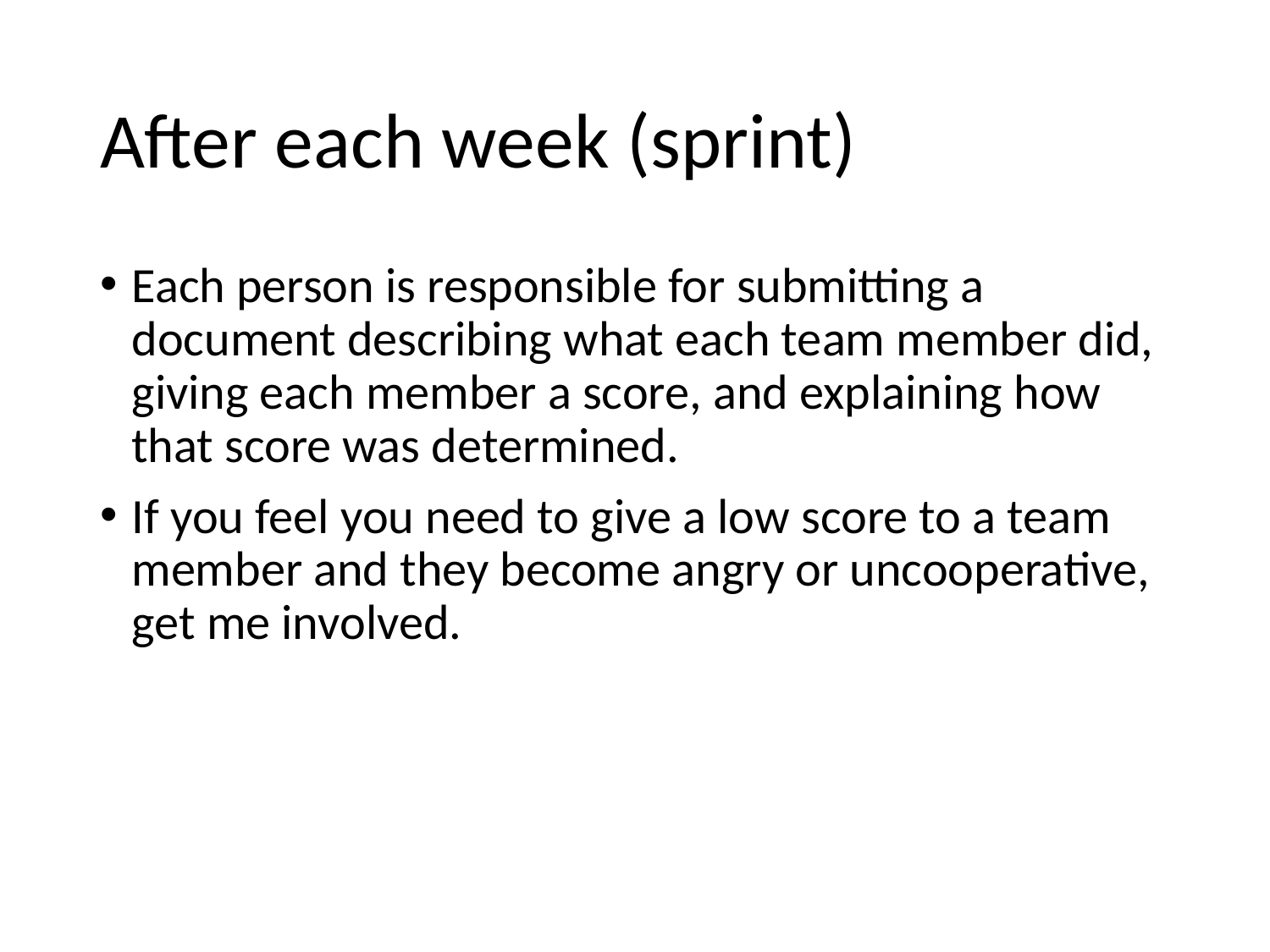

# After each week (sprint)
Each person is responsible for submitting a document describing what each team member did, giving each member a score, and explaining how that score was determined.
If you feel you need to give a low score to a team member and they become angry or uncooperative, get me involved.